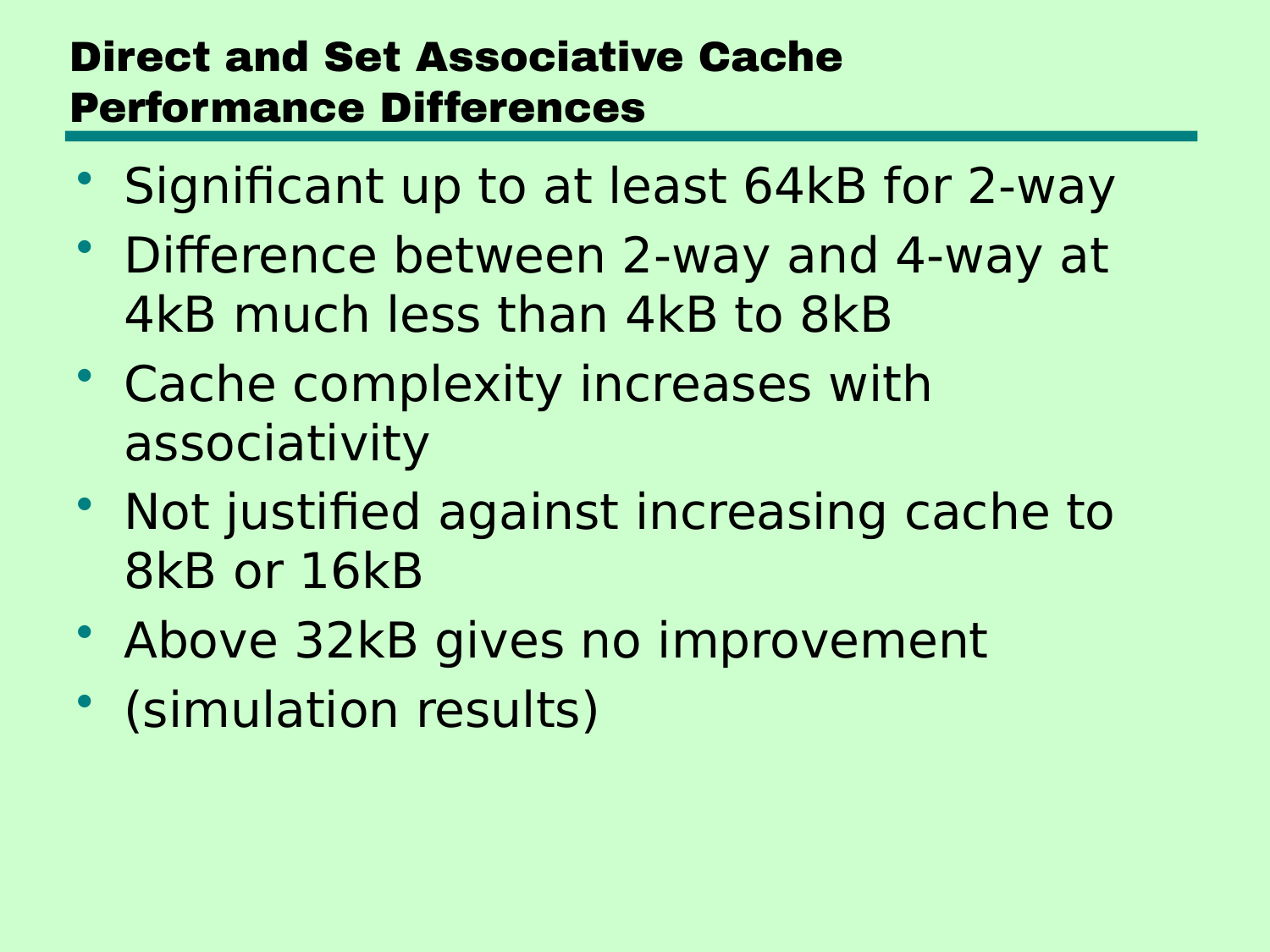

# Direct and Set Associative Cache Performance Differences
Significant up to at least 64kB for 2-way
Difference between 2-way and 4-way at 4kB much less than 4kB to 8kB
Cache complexity increases with associativity
Not justified against increasing cache to 8kB or 16kB
Above 32kB gives no improvement
(simulation results)